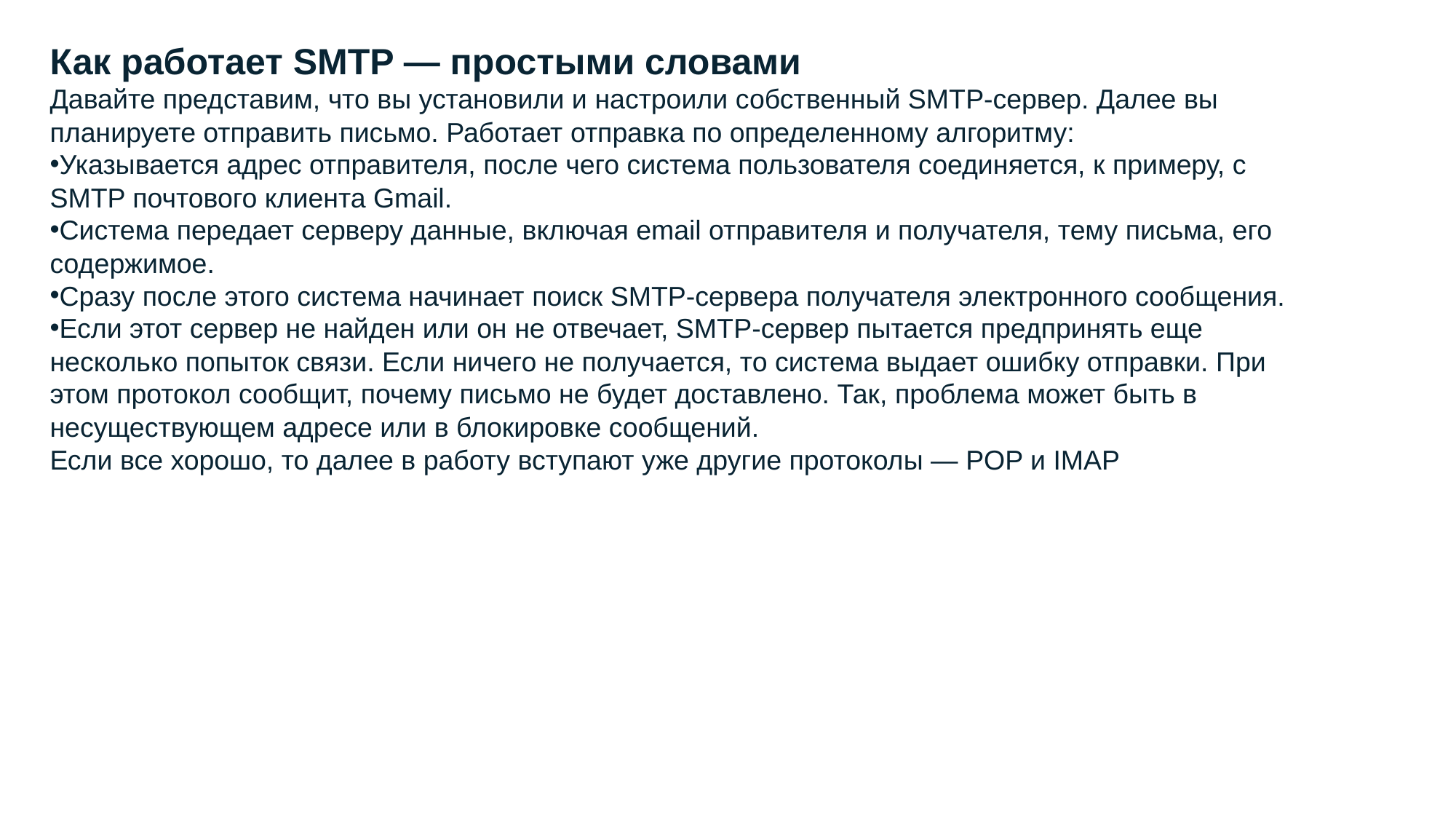

Как работает SMTP — простыми словами
Давайте представим, что вы установили и настроили собственный SMTP-сервер. Далее вы планируете отправить письмо. Работает отправка по определенному алгоритму:
Указывается адрес отправителя, после чего система пользователя соединяется, к примеру, с SMTP почтового клиента Gmail.
Система передает серверу данные, включая email отправителя и получателя, тему письма, его содержимое.
Сразу после этого система начинает поиск SMTP-сервера получателя электронного сообщения.
Если этот сервер не найден или он не отвечает, SMTP-сервер пытается предпринять еще несколько попыток связи. Если ничего не получается, то система выдает ошибку отправки. При этом протокол сообщит, почему письмо не будет доставлено. Так, проблема может быть в несуществующем адресе или в блокировке сообщений.
Если все хорошо, то далее в работу вступают уже другие протоколы — POP и IMAP